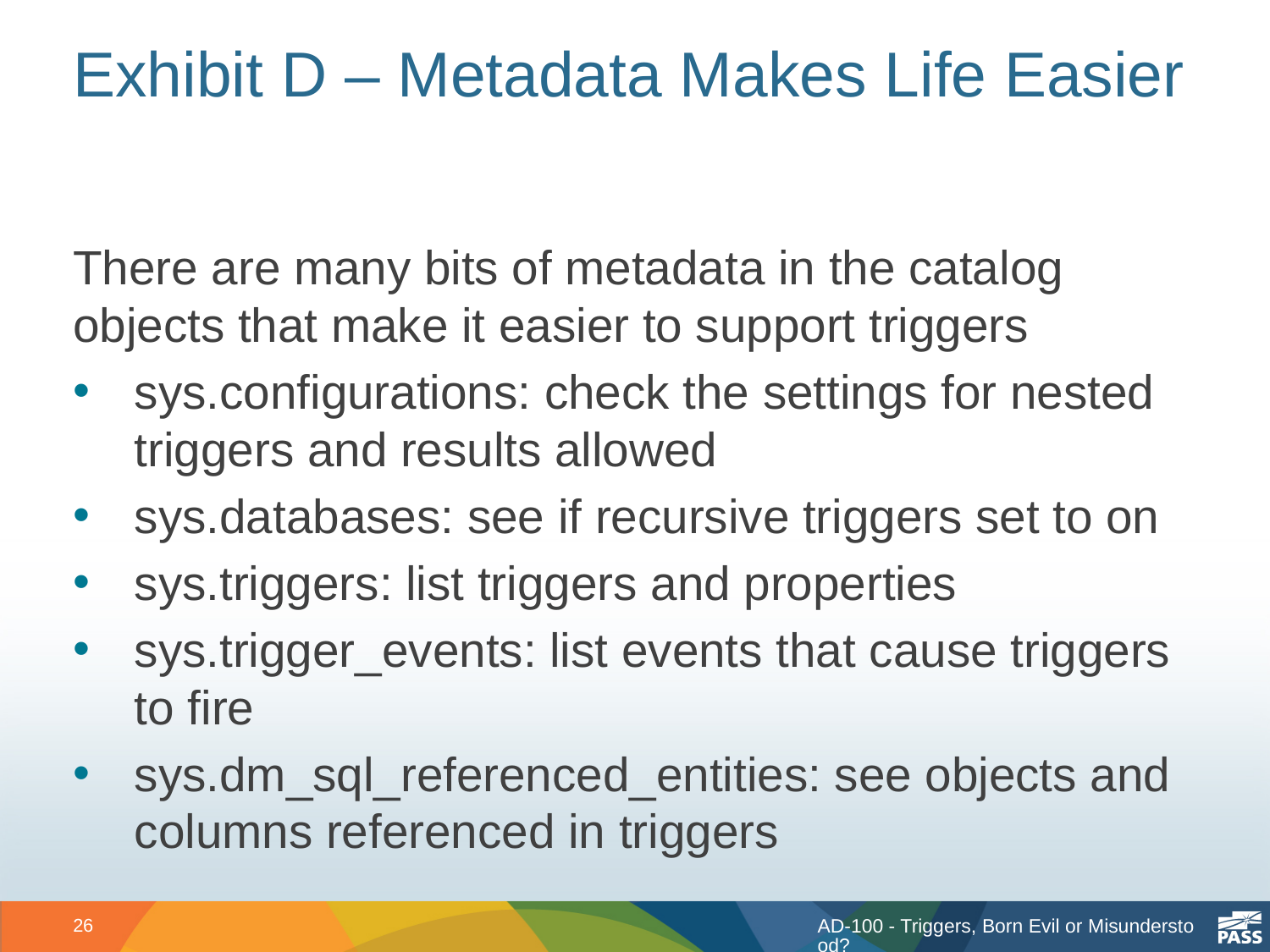

# Exhibit D – Metadata Makes Life Easier
There are many bits of metadata in the catalog objects that make it easier to support triggers
sys.configurations: check the settings for nested triggers and results allowed
sys.databases: see if recursive triggers set to on
sys.triggers: list triggers and properties
sys.trigger_events: list events that cause triggers to fire
sys.dm_sql_referenced_entities: see objects and columns referenced in triggers

26
AD-100 - Triggers, Born Evil or Misunderstood?